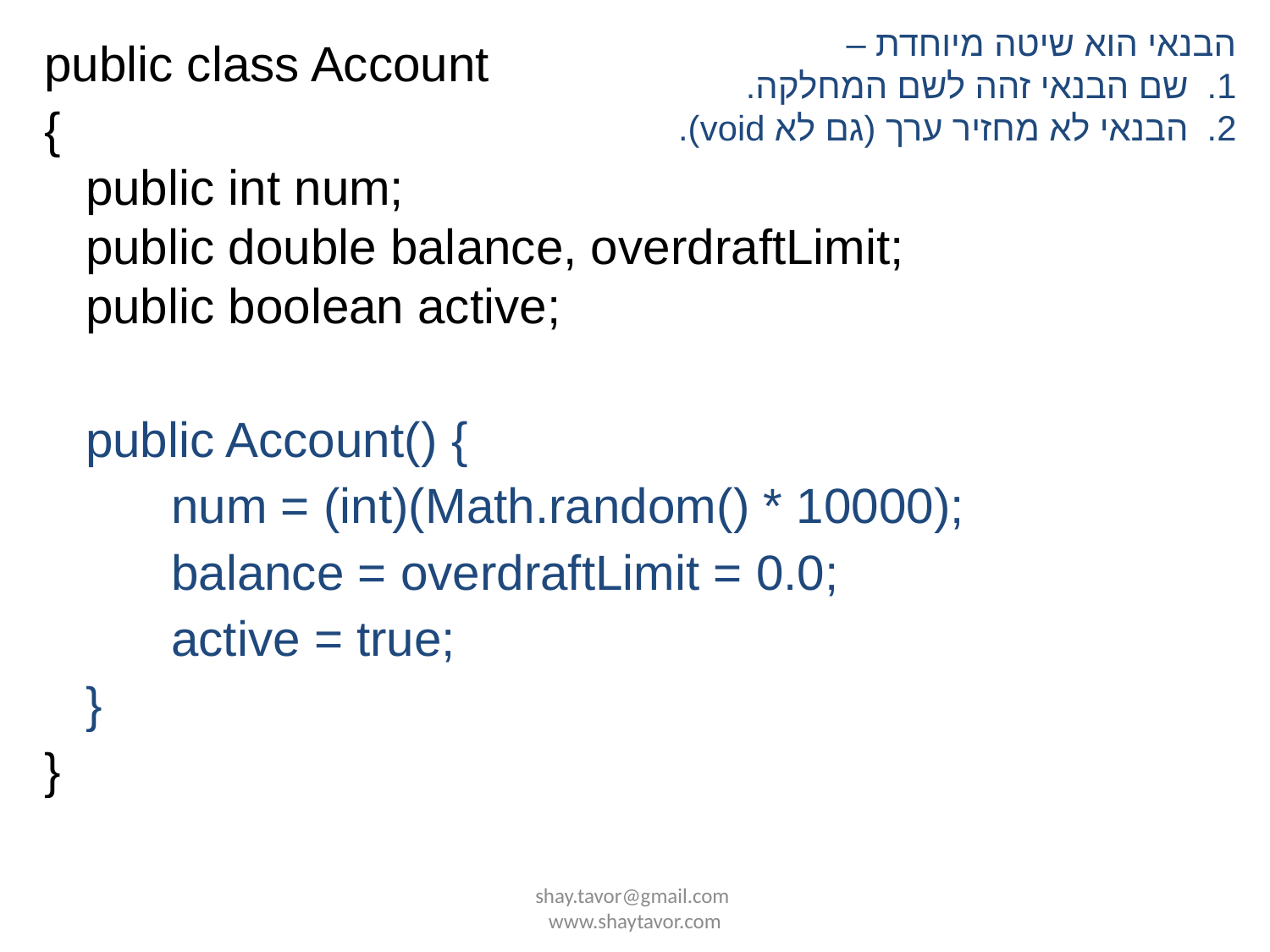

הבנאי הוא שיטה מיוחדת –
שם הבנאי זהה לשם המחלקה.
הבנאי לא מחזיר ערך (גם לא void).
public class Account
{
   public int num;
   public double balance, overdraftLimit;
   public boolean active;

   public Account() {
	num = (int)(Math.random() * 10000);
	balance = overdraftLimit = 0.0;
	active = true;
   }
}
shay.tavor@gmail.com  www.shaytavor.com